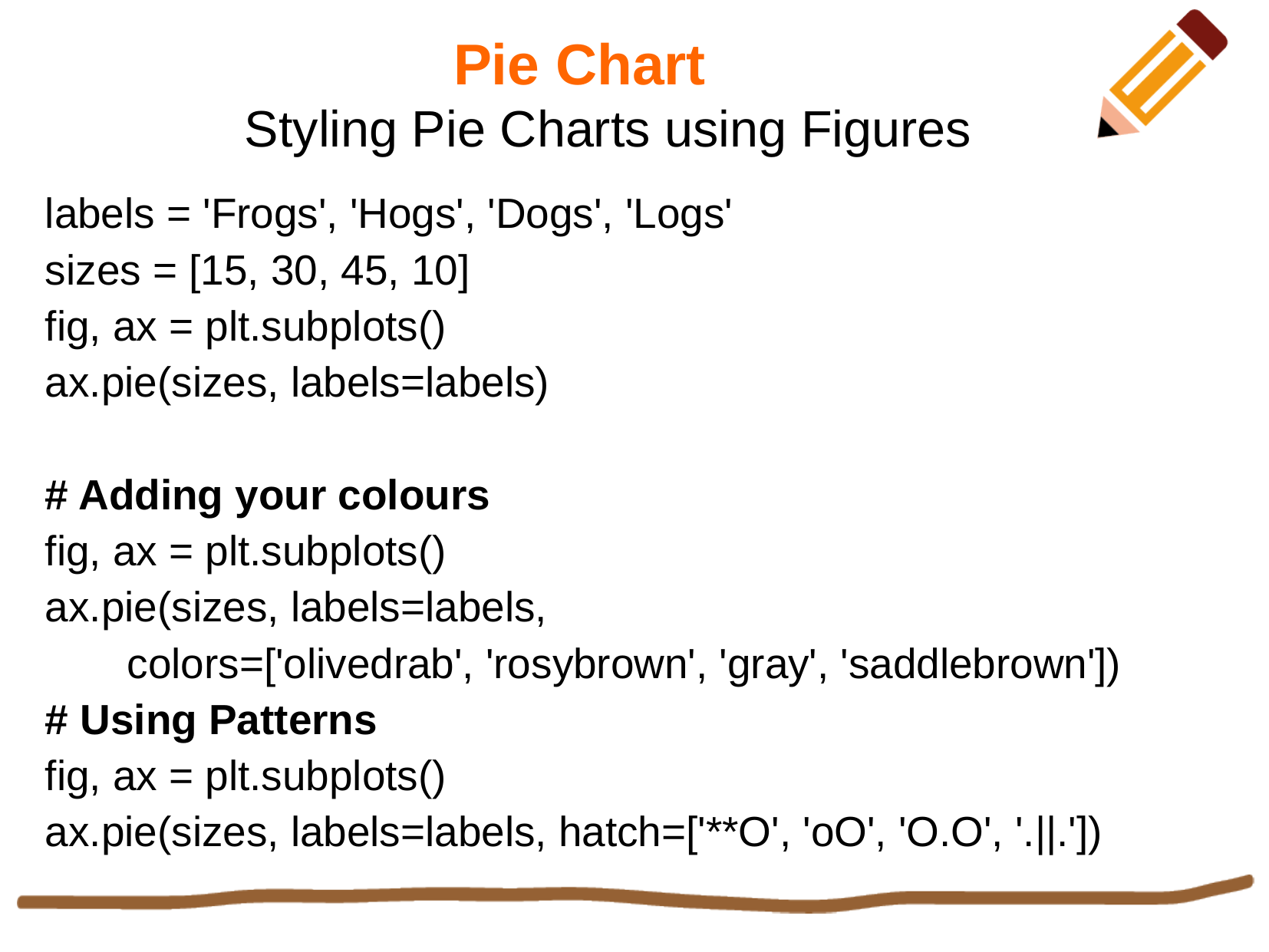

Pie Chart
Styling Pie Charts using Figures
labels = 'Frogs', 'Hogs', 'Dogs', 'Logs'
sizes = [15, 30, 45, 10]
fig, ax = plt.subplots()
ax.pie(sizes, labels=labels)

# Adding your colours
fig, ax = plt.subplots()
ax.pie(sizes, labels=labels,
       colors=['olivedrab', 'rosybrown', 'gray', 'saddlebrown'])
# Using Patterns
fig, ax = plt.subplots()
ax.pie(sizes, labels=labels, hatch=['**O', 'oO', 'O.O', '.||.'])